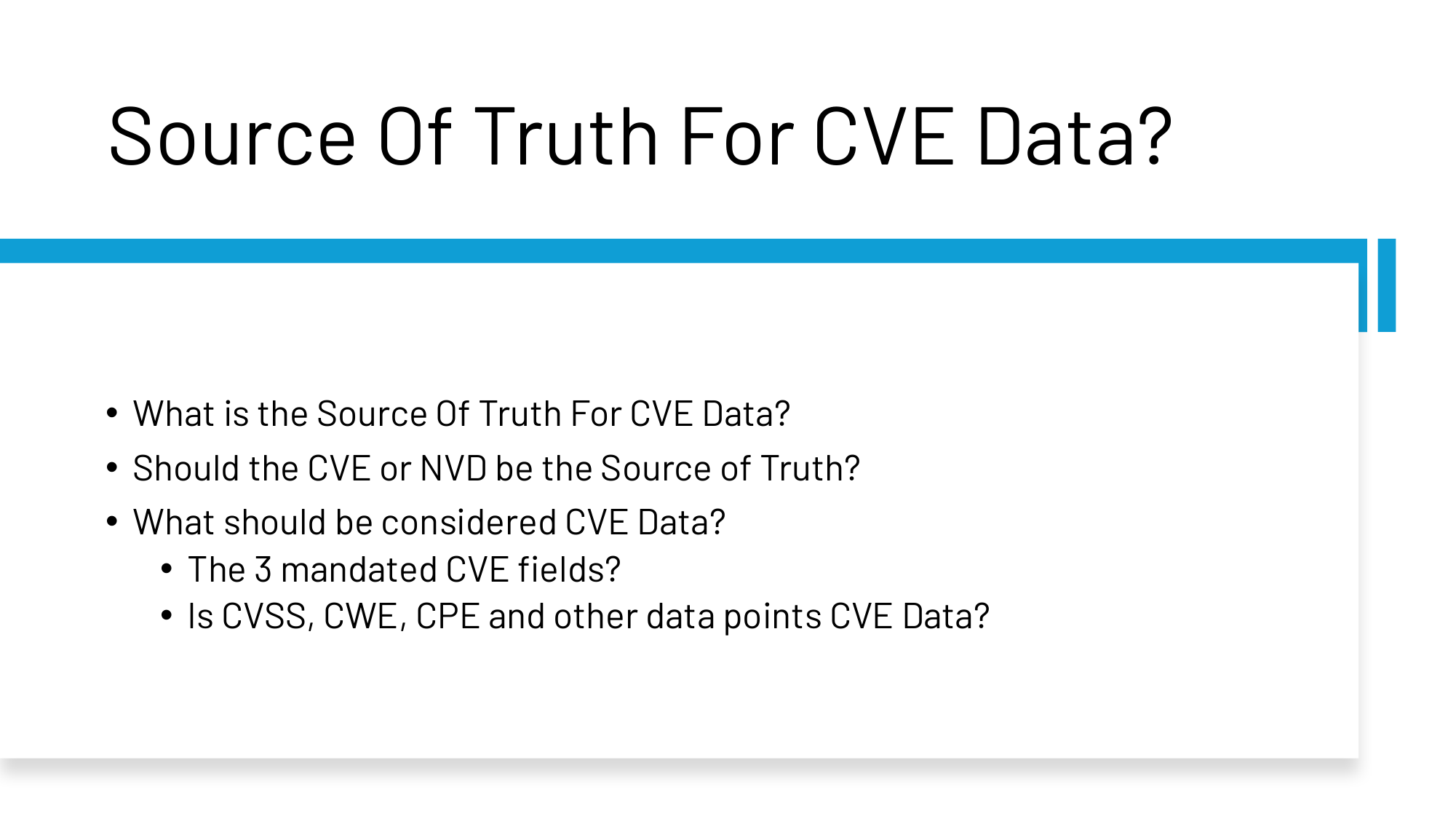

# Source Of Truth For CVE Data?

What is the Source Of Truth For CVE Data?
Should the CVE or NVD be the Source of Truth?
What should be considered CVE Data?
The 3 mandated CVE fields?
Is CVSS, CWE, CPE and other data points CVE Data?